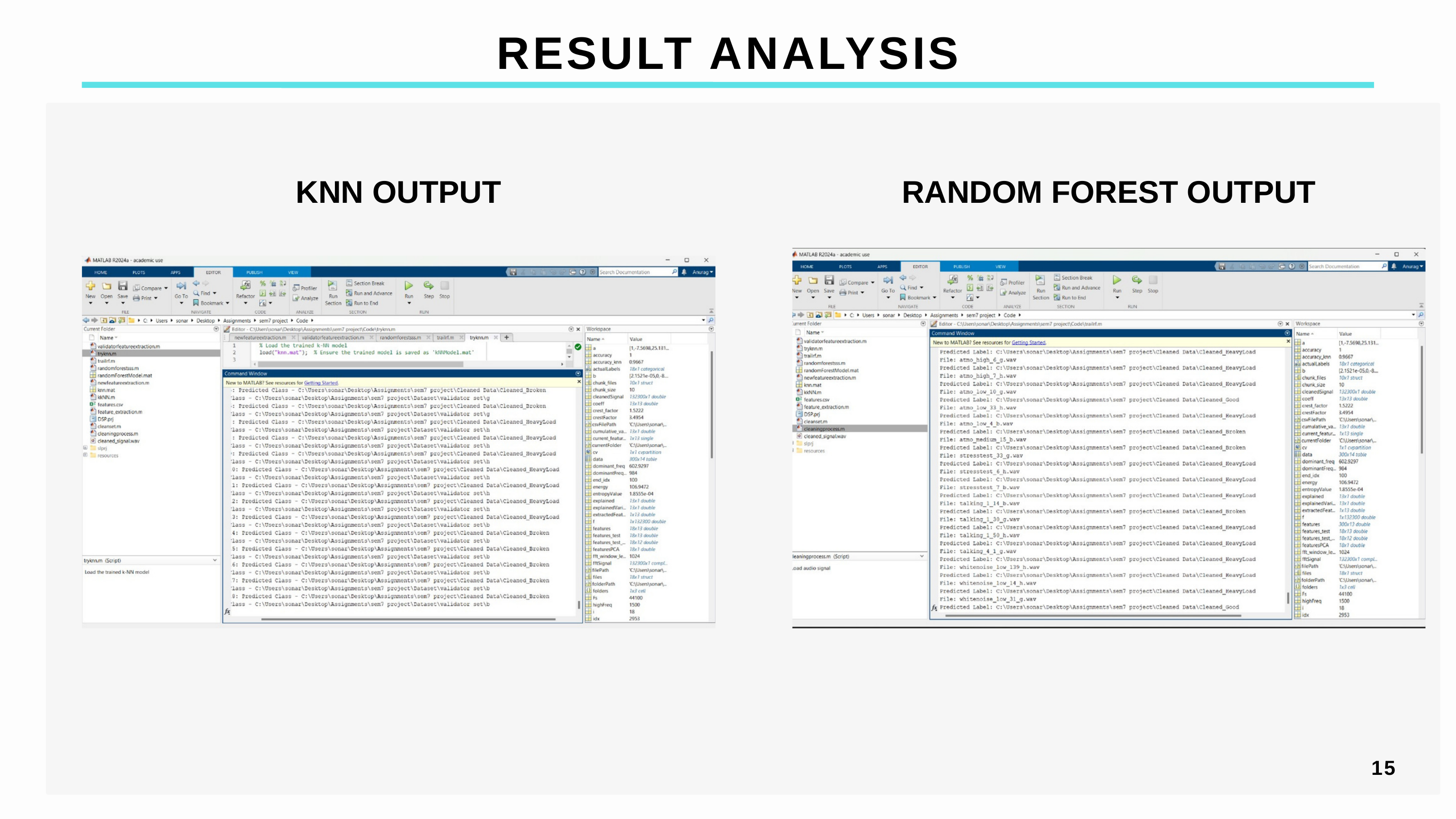

RESULT ANALYSIS

KNN OUTPUT
RANDOM FOREST OUTPUT

15